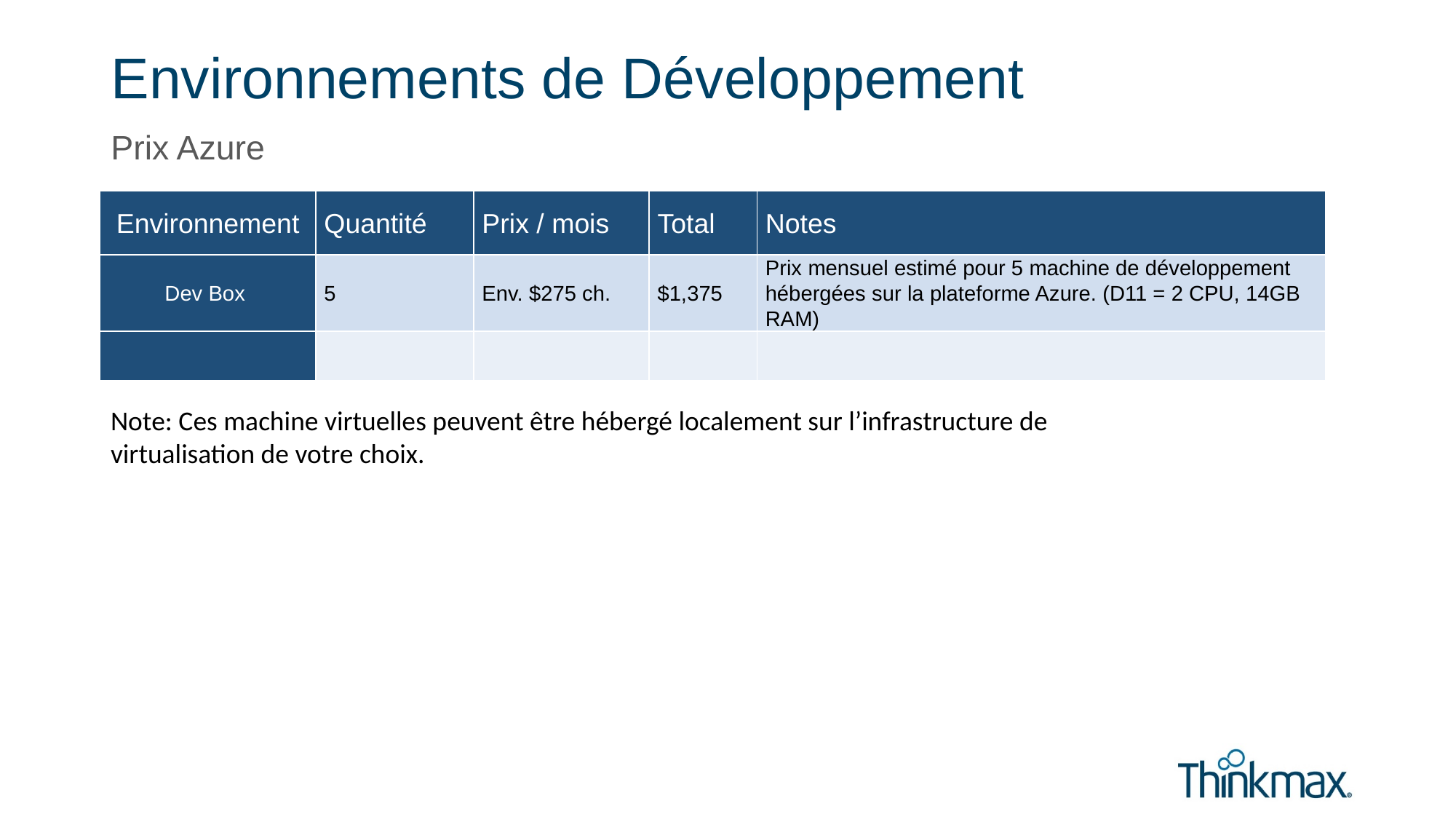

# Environnements de Développement
Prix Azure
| Environnement | Quantité | Prix / mois | Total | Notes |
| --- | --- | --- | --- | --- |
| Dev Box | 5 | Env. $275 ch. | $1,375 | Prix mensuel estimé pour 5 machine de développement hébergées sur la plateforme Azure. (D11 = 2 CPU, 14GB RAM) |
|  |  |  |  |  |
Note: Ces machine virtuelles peuvent être hébergé localement sur l’infrastructure de virtualisation de votre choix.